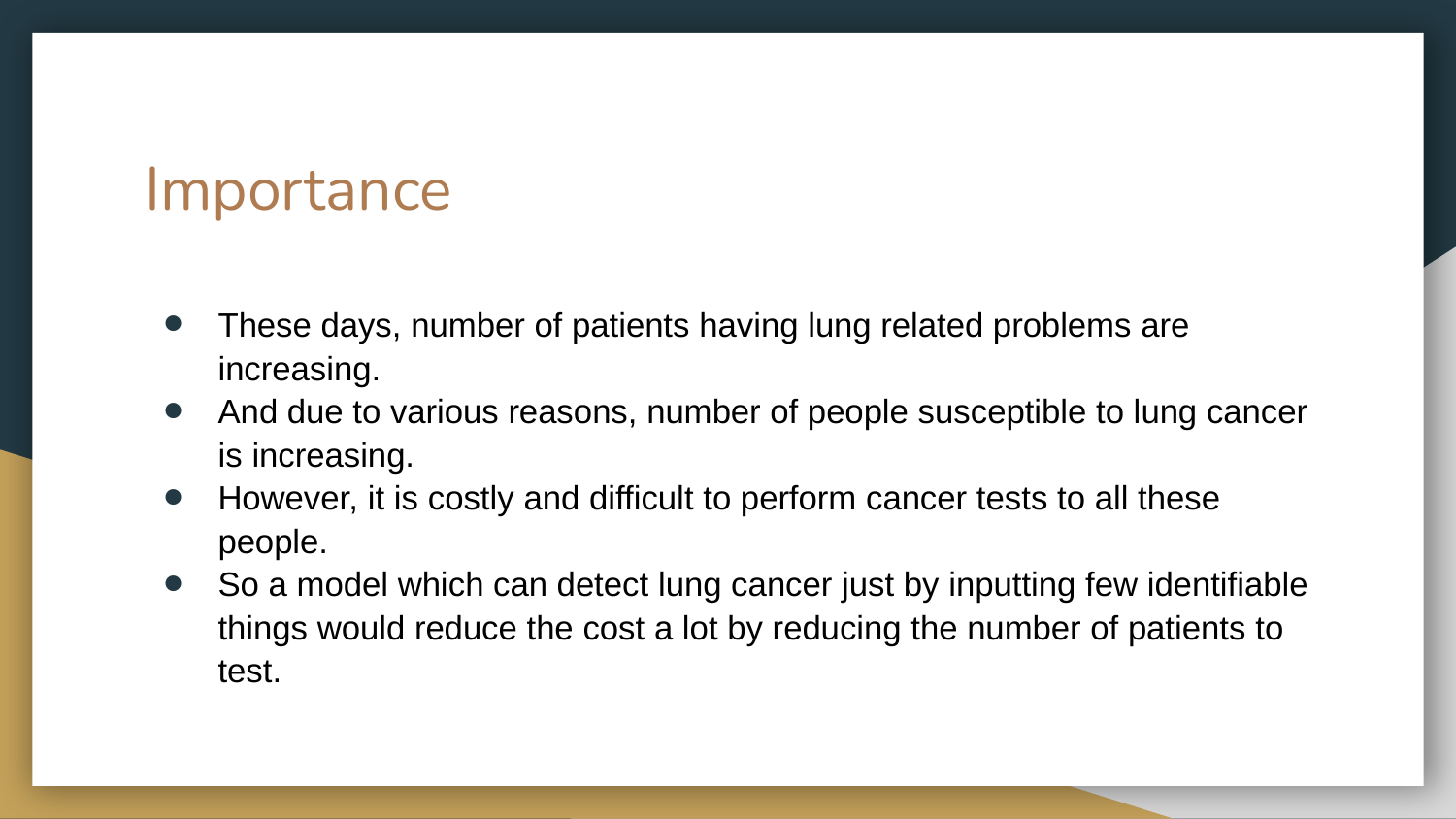

# Importance
These days, number of patients having lung related problems are increasing.
And due to various reasons, number of people susceptible to lung cancer is increasing.
However, it is costly and difficult to perform cancer tests to all these people.
So a model which can detect lung cancer just by inputting few identifiable things would reduce the cost a lot by reducing the number of patients to test.